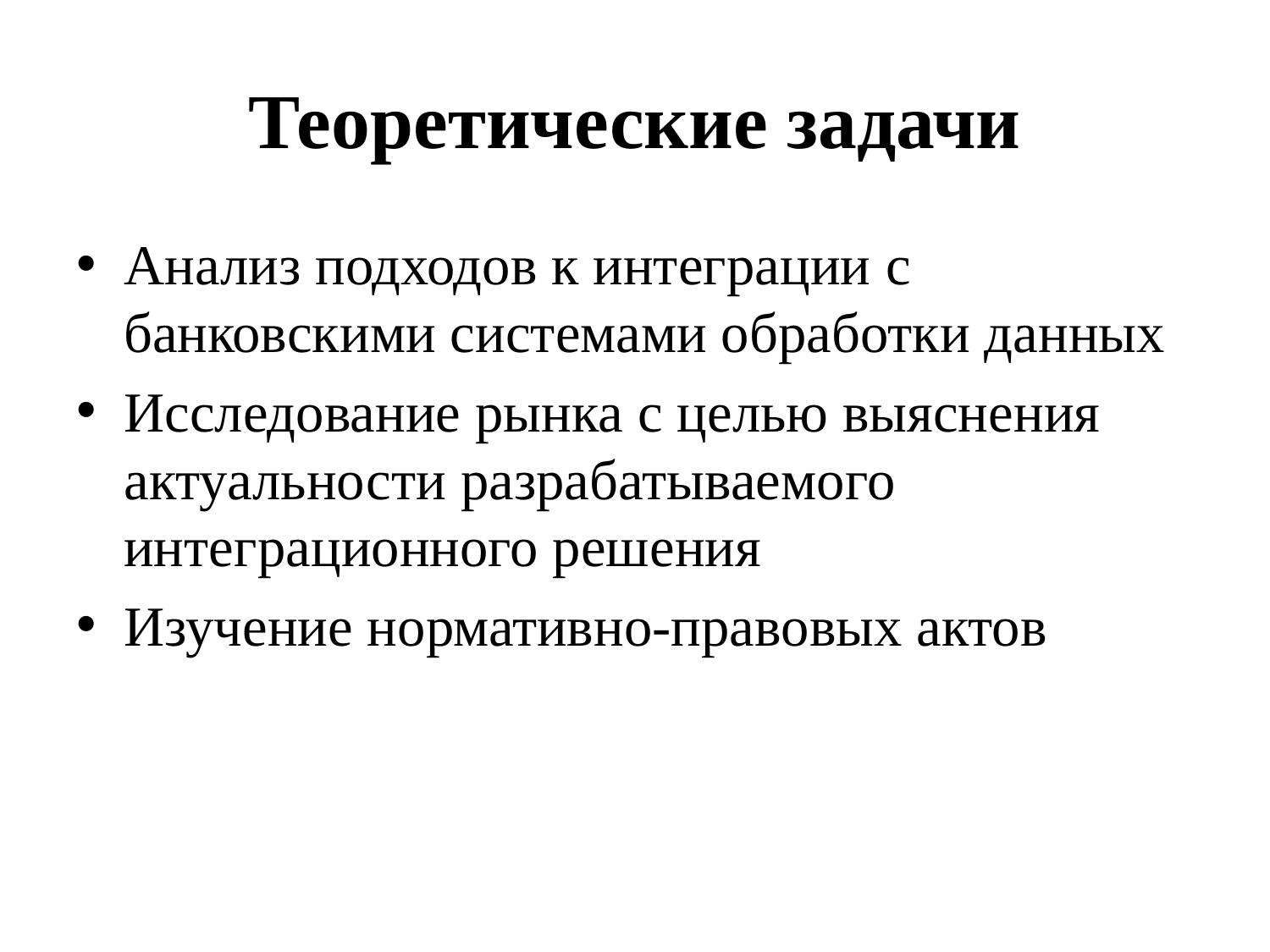

# Теоретические задачи
Анализ подходов к интеграции с банковскими системами обработки данных
Исследование рынка с целью выяснения актуальности разрабатываемого интеграционного решения
Изучение нормативно-правовых актов